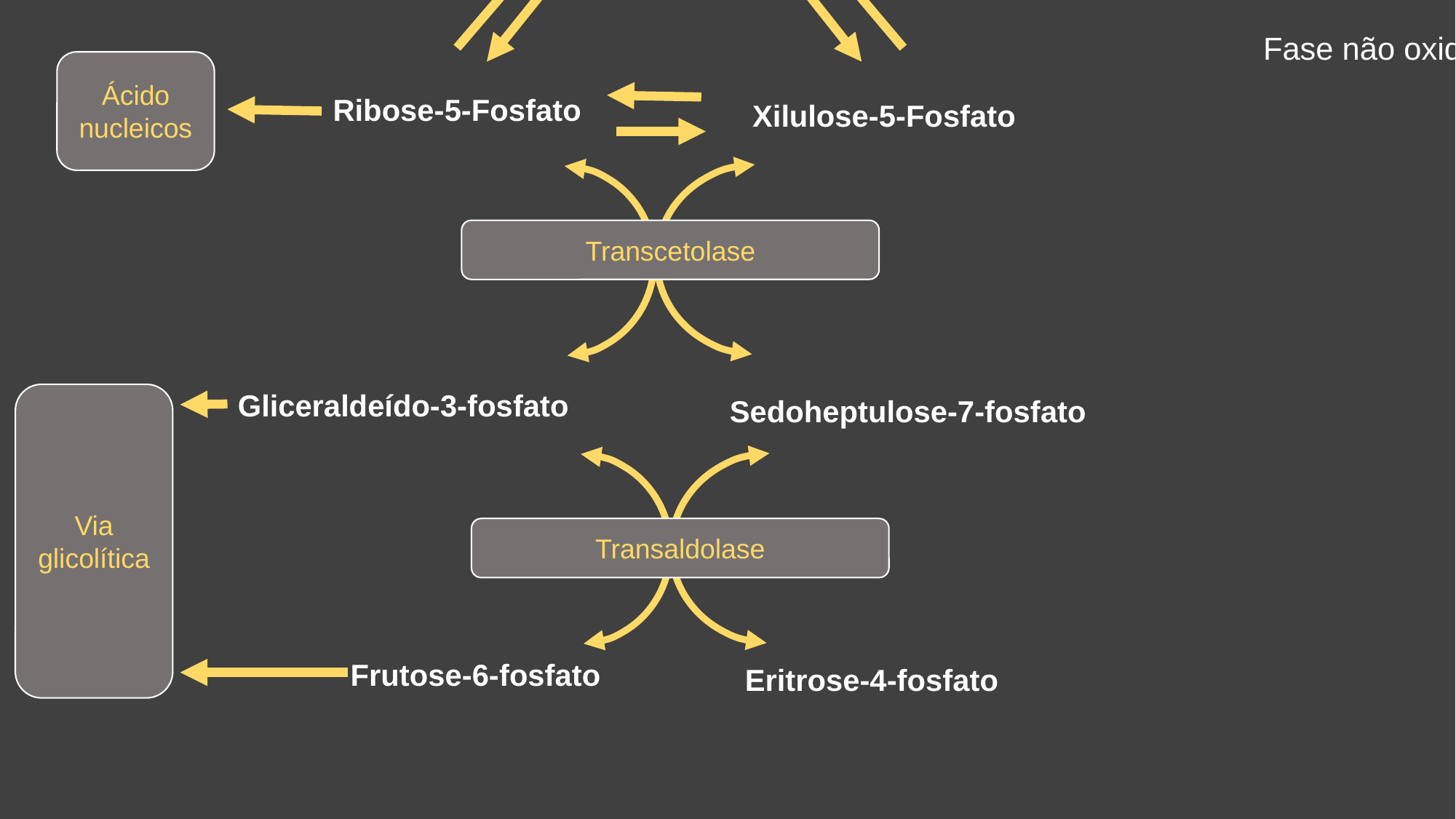

Fase não oxidativa
Ácido nucleicos
Ribose-5-Fosfato
Xilulose-5-Fosfato

Transcetolase
Gliceraldeído-3-fosfato
Via glicolítica
Sedoheptulose-7-fosfato

Transaldolase
Frutose-6-fosfato
Eritrose-4-fosfato